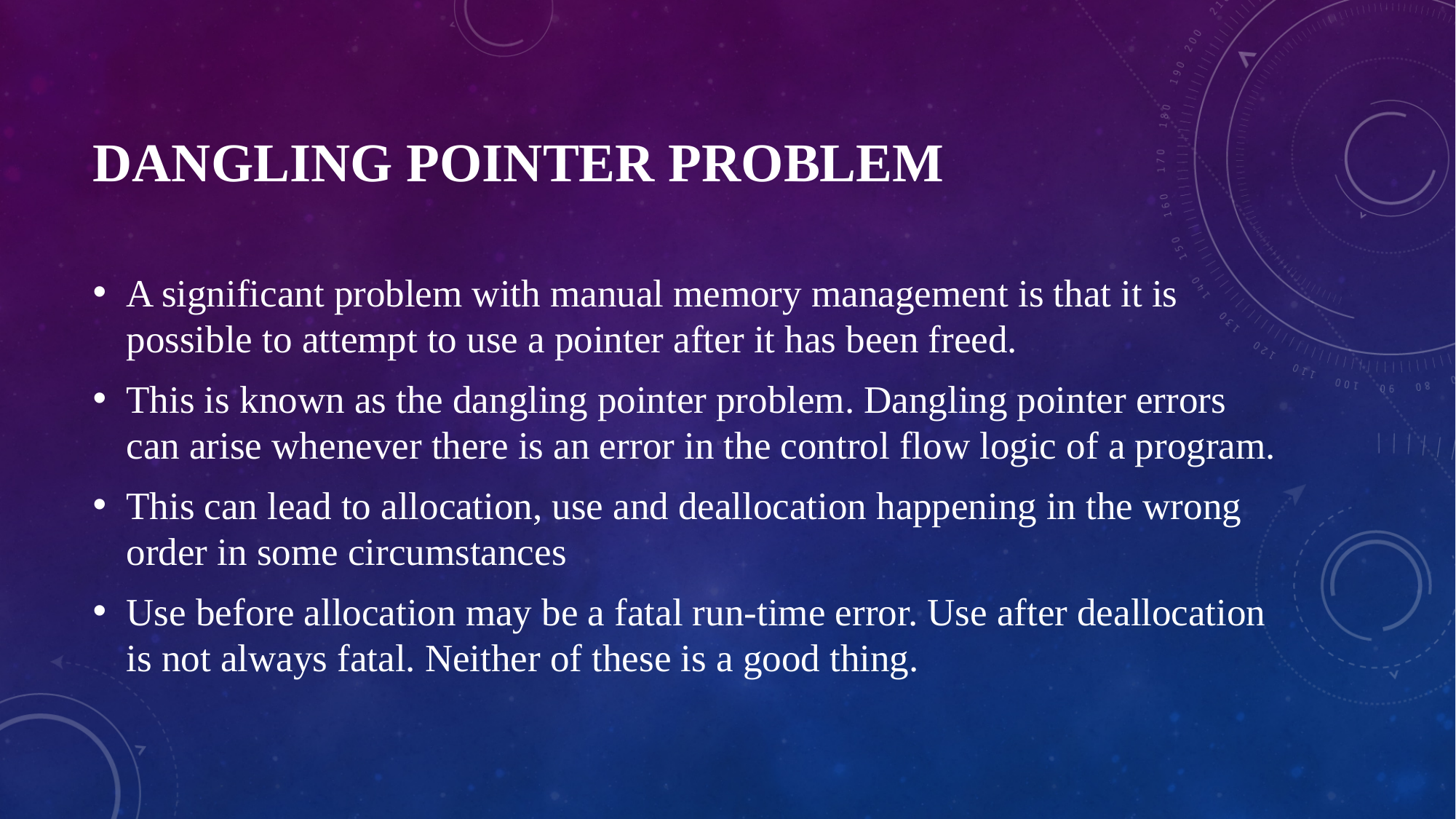

# Dangling Pointer Problem
A significant problem with manual memory management is that it is possible to attempt to use a pointer after it has been freed.
This is known as the dangling pointer problem. Dangling pointer errors can arise whenever there is an error in the control flow logic of a program.
This can lead to allocation, use and deallocation happening in the wrong order in some circumstances
Use before allocation may be a fatal run-time error. Use after deallocation is not always fatal. Neither of these is a good thing.